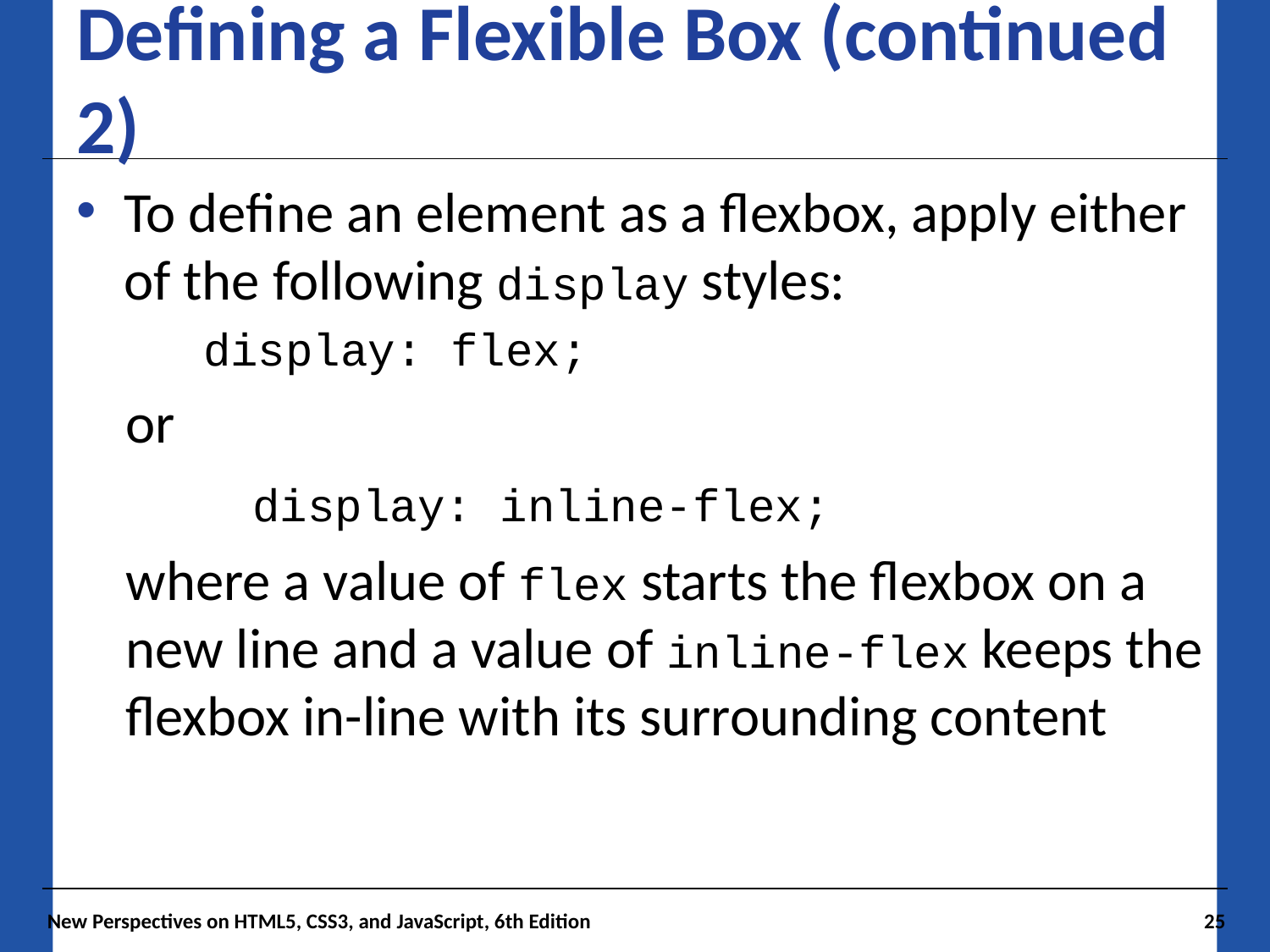

# Defining a Flexible Box (continued 2)
To define an element as a flexbox, apply either of the following display styles:
display: flex;
or
	display: inline-flex;
where a value of flex starts the flexbox on a new line and a value of inline-flex keeps the flexbox in-line with its surrounding content
New Perspectives on HTML5, CSS3, and JavaScript, 6th Edition
25